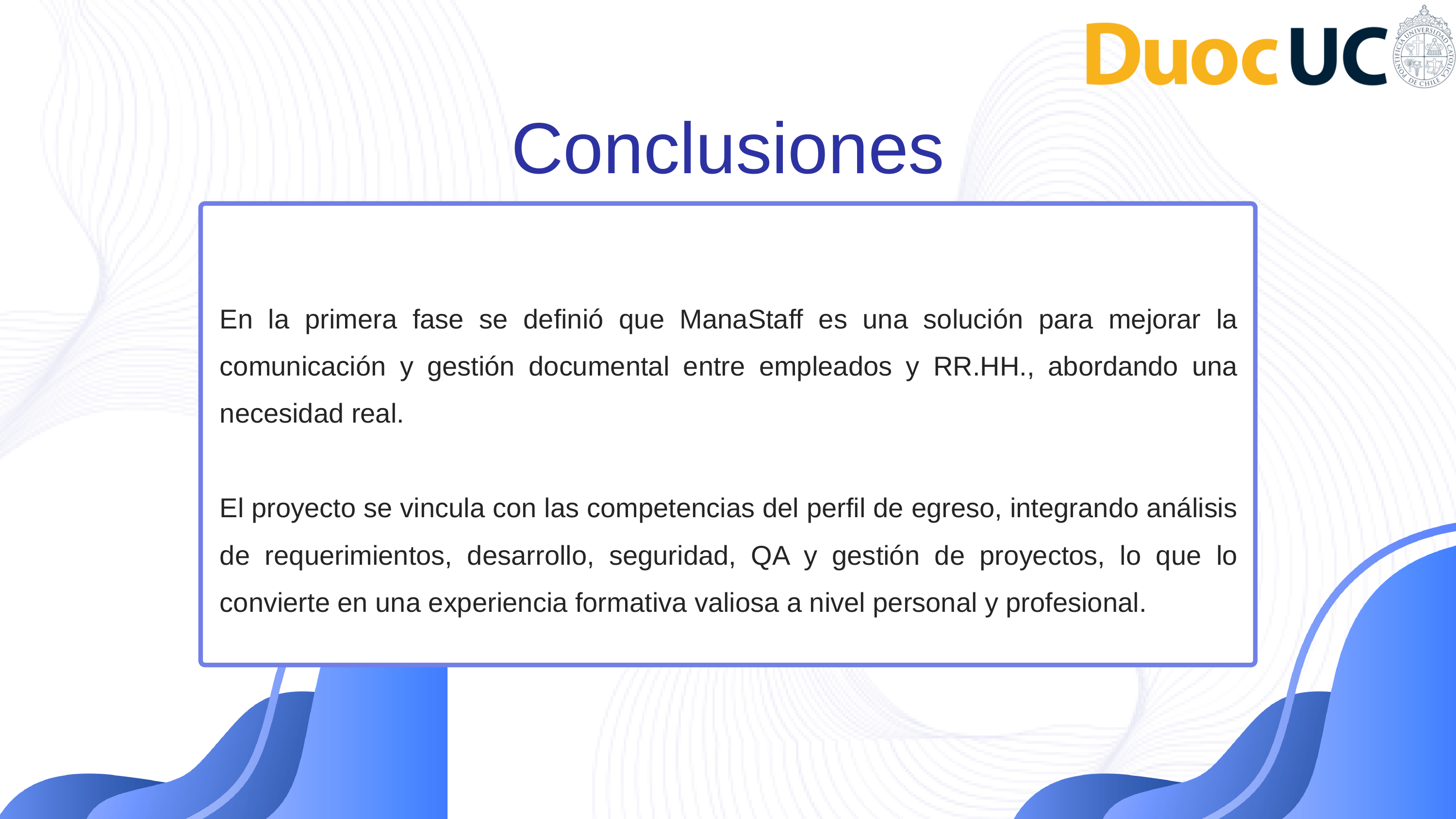

Conclusiones

En la primera fase se definió que ManaStaff es una solución para mejorar la comunicación y gestión documental entre empleados y RR.HH., abordando una necesidad real.

El proyecto se vincula con las competencias del perfil de egreso, integrando análisis de requerimientos, desarrollo, seguridad, QA y gestión de proyectos, lo que lo convierte en una experiencia formativa valiosa a nivel personal y profesional.